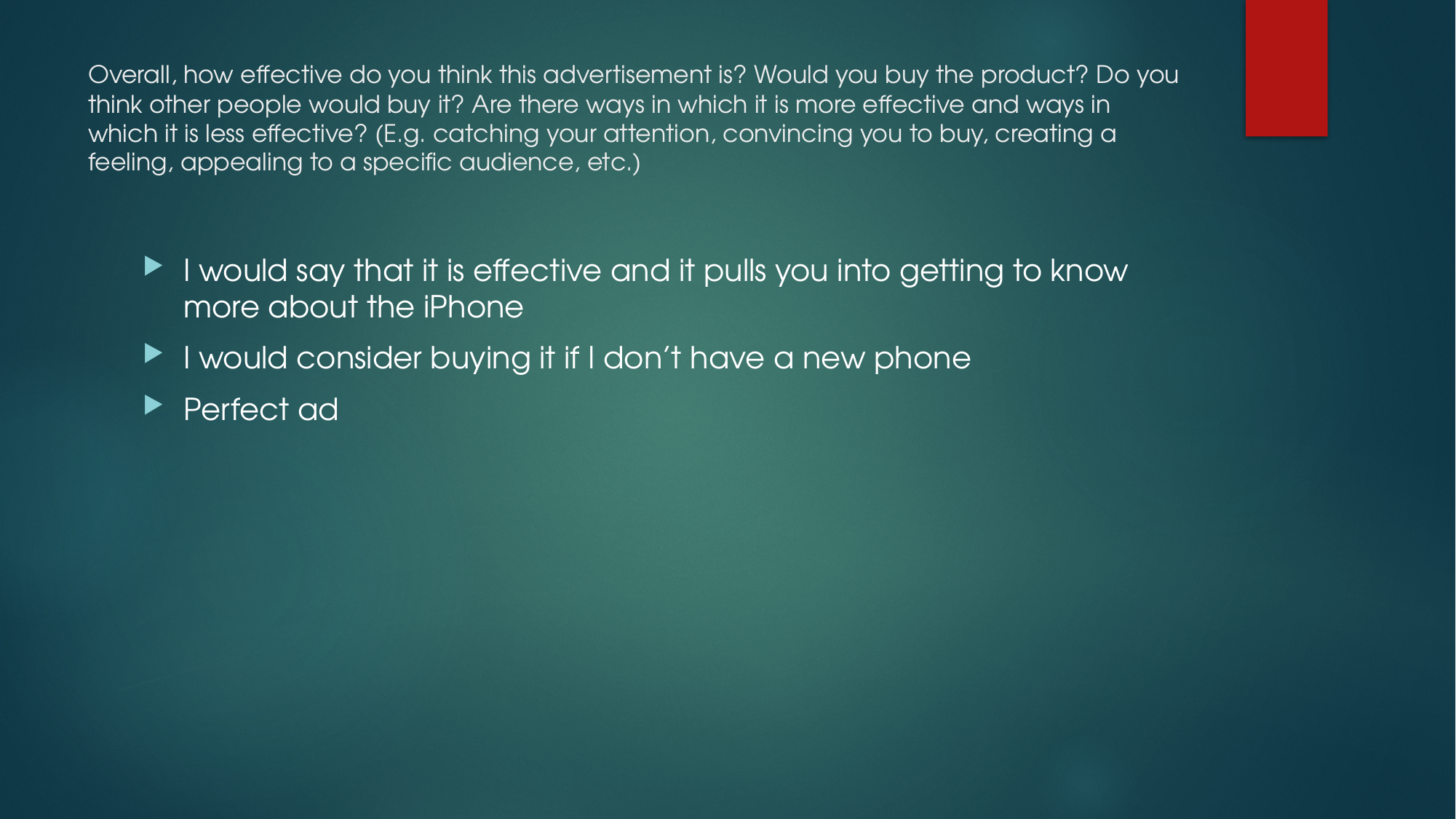

# Overall, how effective do you think this advertisement is? Would you buy the product? Do you think other people would buy it? Are there ways in which it is more effective and ways in which it is less effective? (E.g. catching your attention, convincing you to buy, creating a feeling, appealing to a specific audience, etc.)
I would say that it is effective and it pulls you into getting to know more about the iPhone
I would consider buying it if I don’t have a new phone
Perfect ad